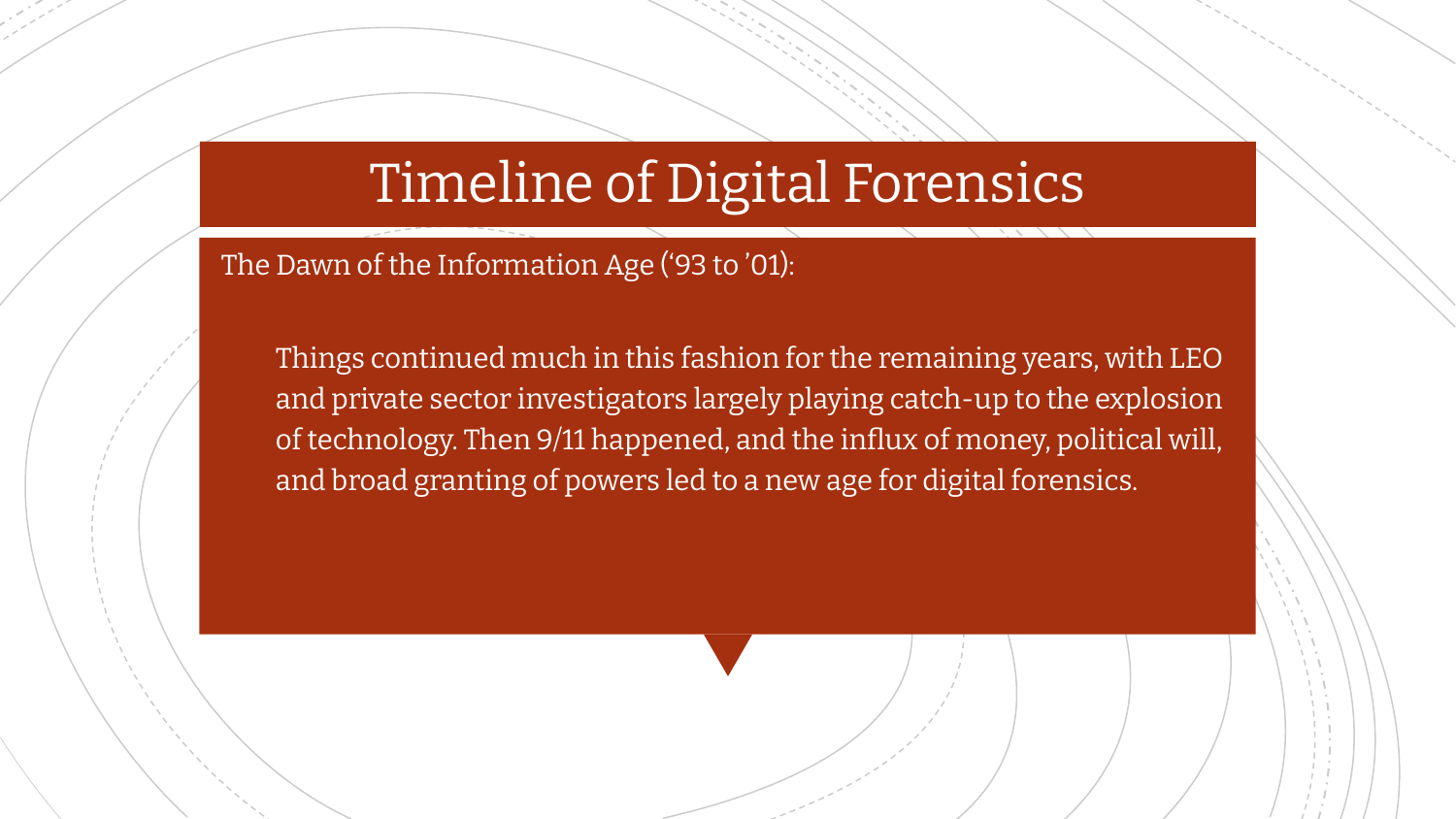

Timeline of Digital Forensics
The Dawn of the Information Age (‘93 to ’01):

Things continued much in this fashion for the remaining years, with LEO and private sector investigators largely playing catch-up to the explosion of technology. Then 9/11 happened, and the influx of money, political will, and broad granting of powers led to a new age for digital forensics.